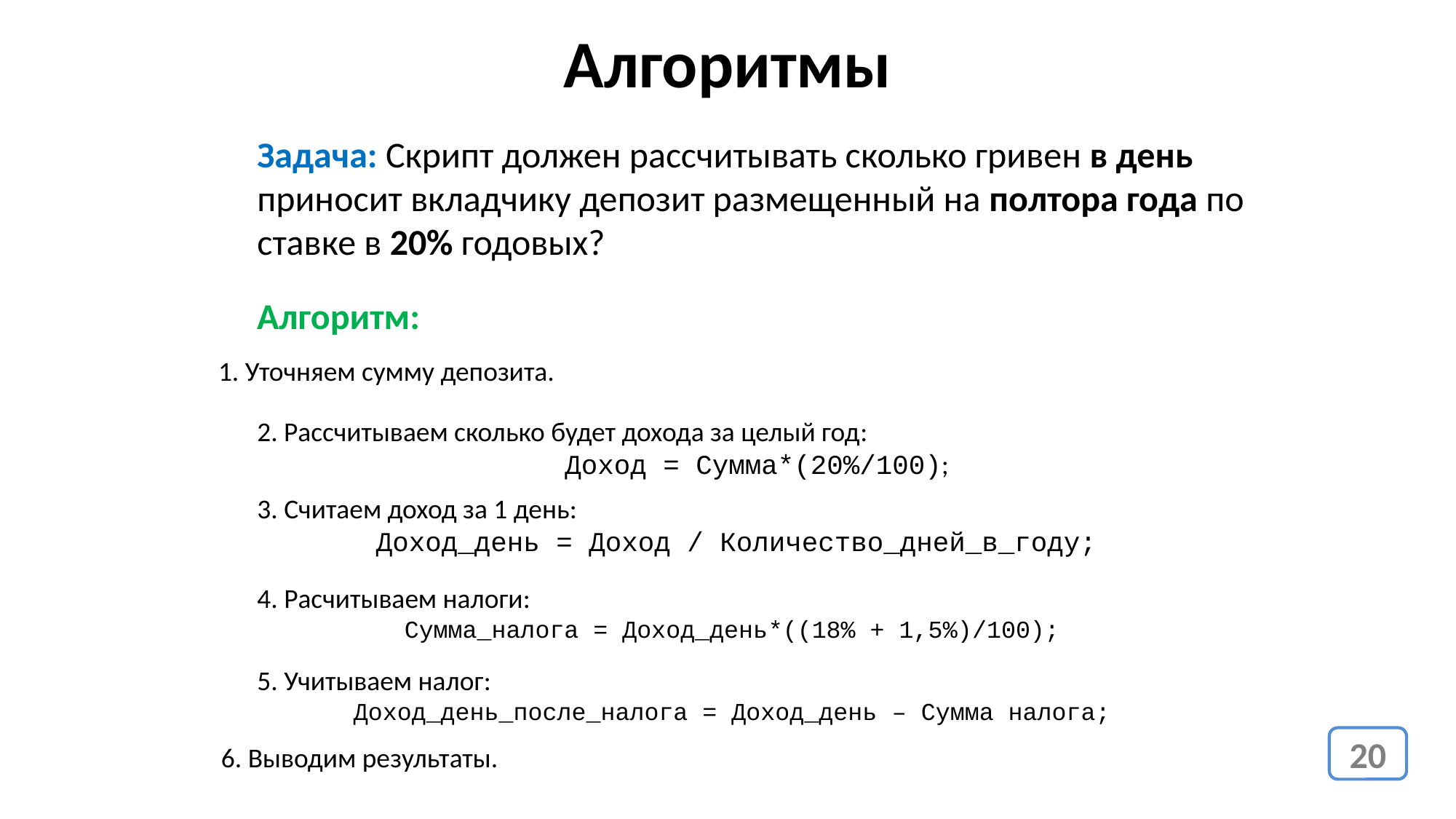

Алгоритмы
Задача: Скрипт должен рассчитывать сколько гривен в день приносит вкладчику депозит размещенный на полтора года по ставке в 20% годовых?
Алгоритм:
1. Уточняем сумму депозита.
2. Рассчитываем сколько будет дохода за целый год:
	Доход = Cумма*(20%/100);
3. Считаем доход за 1 день:
Доход_день = Доход / Количество_дней_в_году;
4. Расчитываем налоги:
Сумма_налога = Доход_день*((18% + 1,5%)/100);
5. Учитываем налог:
Доход_день_после_налога = Доход_день – Сумма налога;
20
6. Выводим результаты.